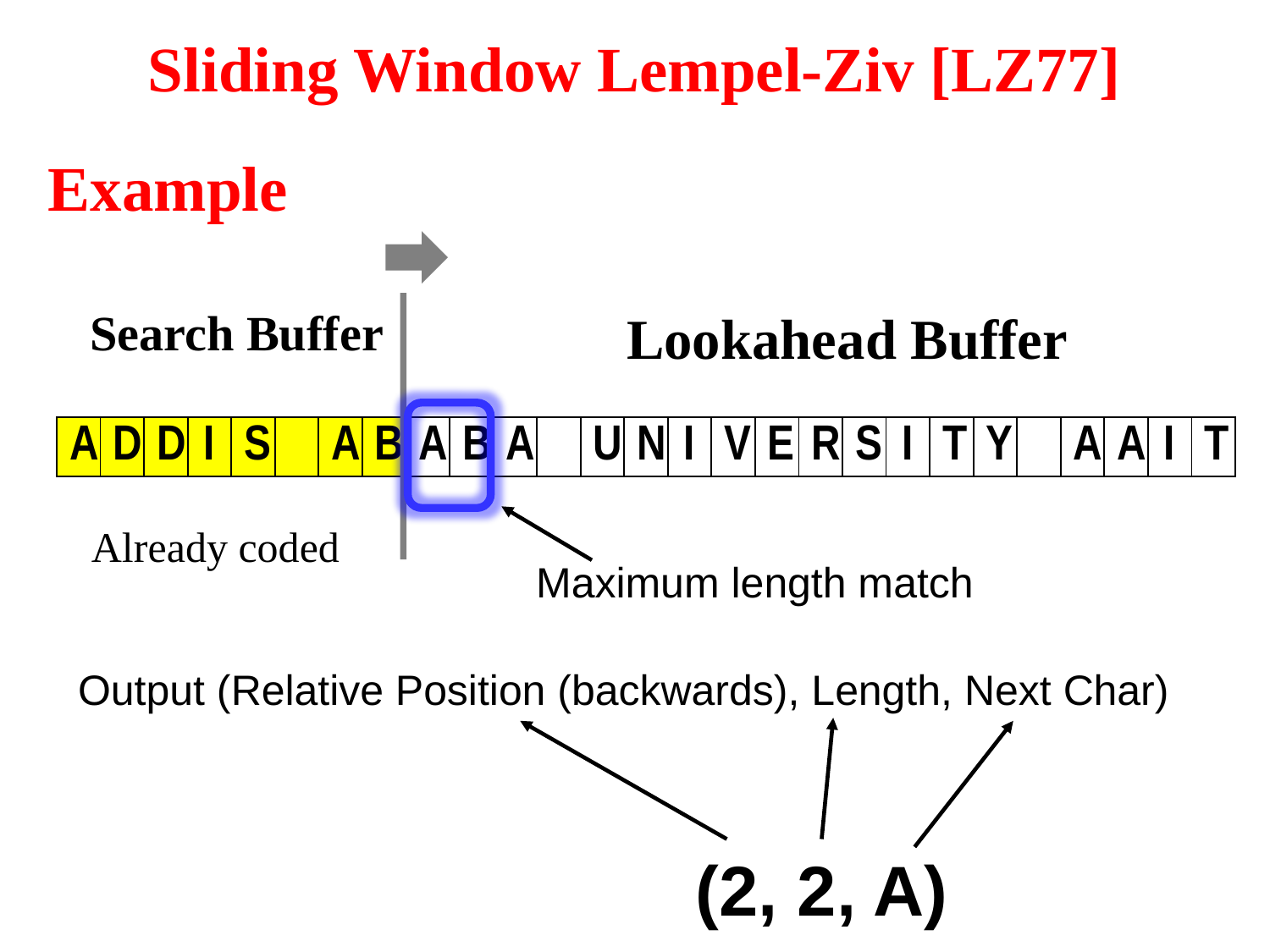

# Sliding Window Lempel-Ziv [LZ77]
Example

Search Buffer
Lookahead Buffer

| A | D | D | I | S |  | A | B | A | B | A |  | U | N | I | V | E | R | S | I | T | Y |  | A | A | I | T |
| --- | --- | --- | --- | --- | --- | --- | --- | --- | --- | --- | --- | --- | --- | --- | --- | --- | --- | --- | --- | --- | --- | --- | --- | --- | --- | --- |
Already coded
Maximum length match
Output (Relative Position (backwards), Length, Next Char)
(2, 2, A)